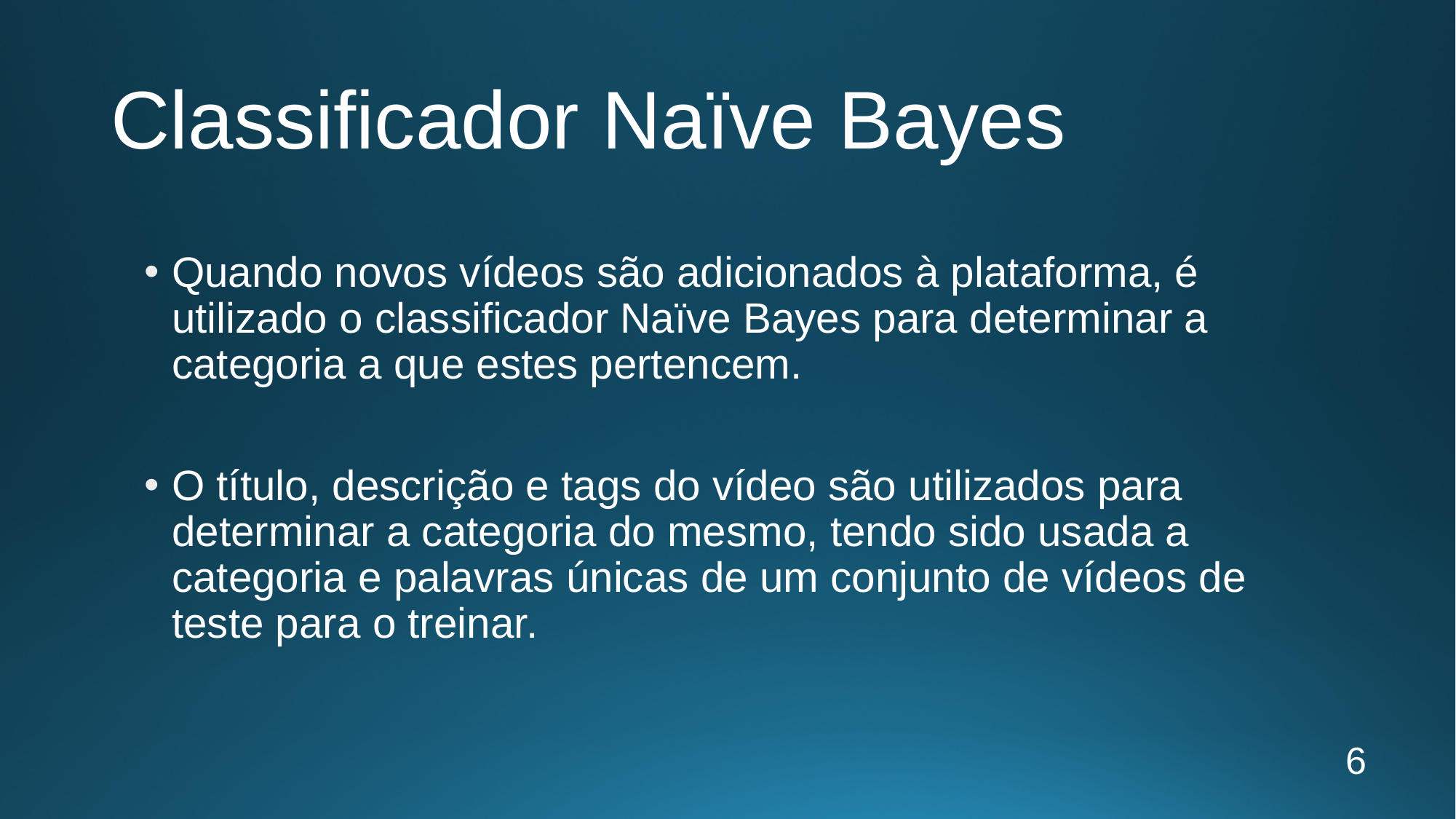

# Classificador Naïve Bayes
Quando novos vídeos são adicionados à plataforma, é utilizado o classificador Naïve Bayes para determinar a categoria a que estes pertencem.

O título, descrição e tags do vídeo são utilizados para determinar a categoria do mesmo, tendo sido usada a categoria e palavras únicas de um conjunto de vídeos de teste para o treinar.
6